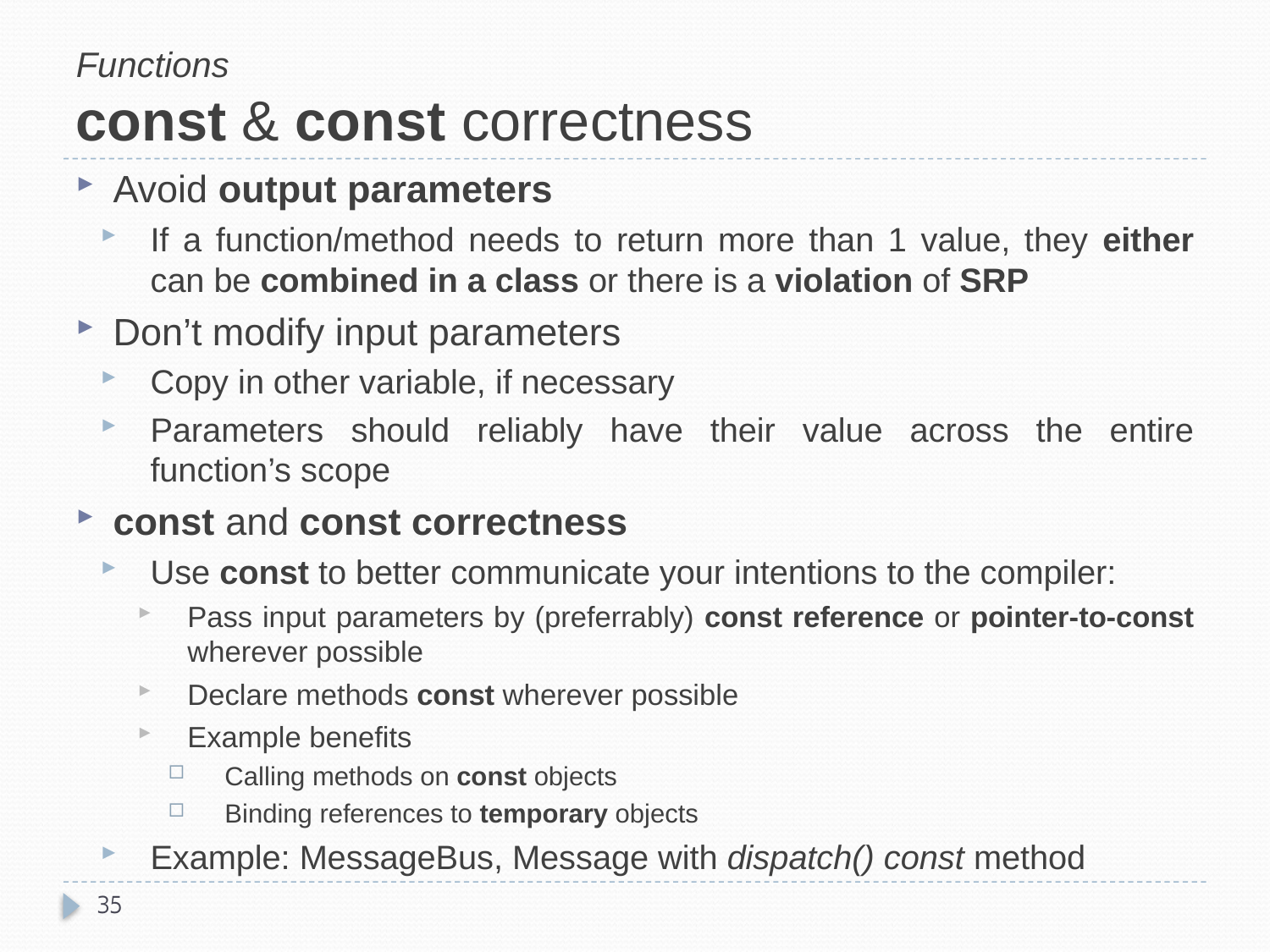

# Functions const & const correctness
Avoid output parameters
If a function/method needs to return more than 1 value, they either can be combined in a class or there is a violation of SRP
Don’t modify input parameters
Copy in other variable, if necessary
Parameters should reliably have their value across the entire function’s scope
const and const correctness
Use const to better communicate your intentions to the compiler:
Pass input parameters by (preferrably) const reference or pointer-to-const wherever possible
Declare methods const wherever possible
Example benefits
Calling methods on const objects
Binding references to temporary objects
Example: MessageBus, Message with dispatch() const method

35